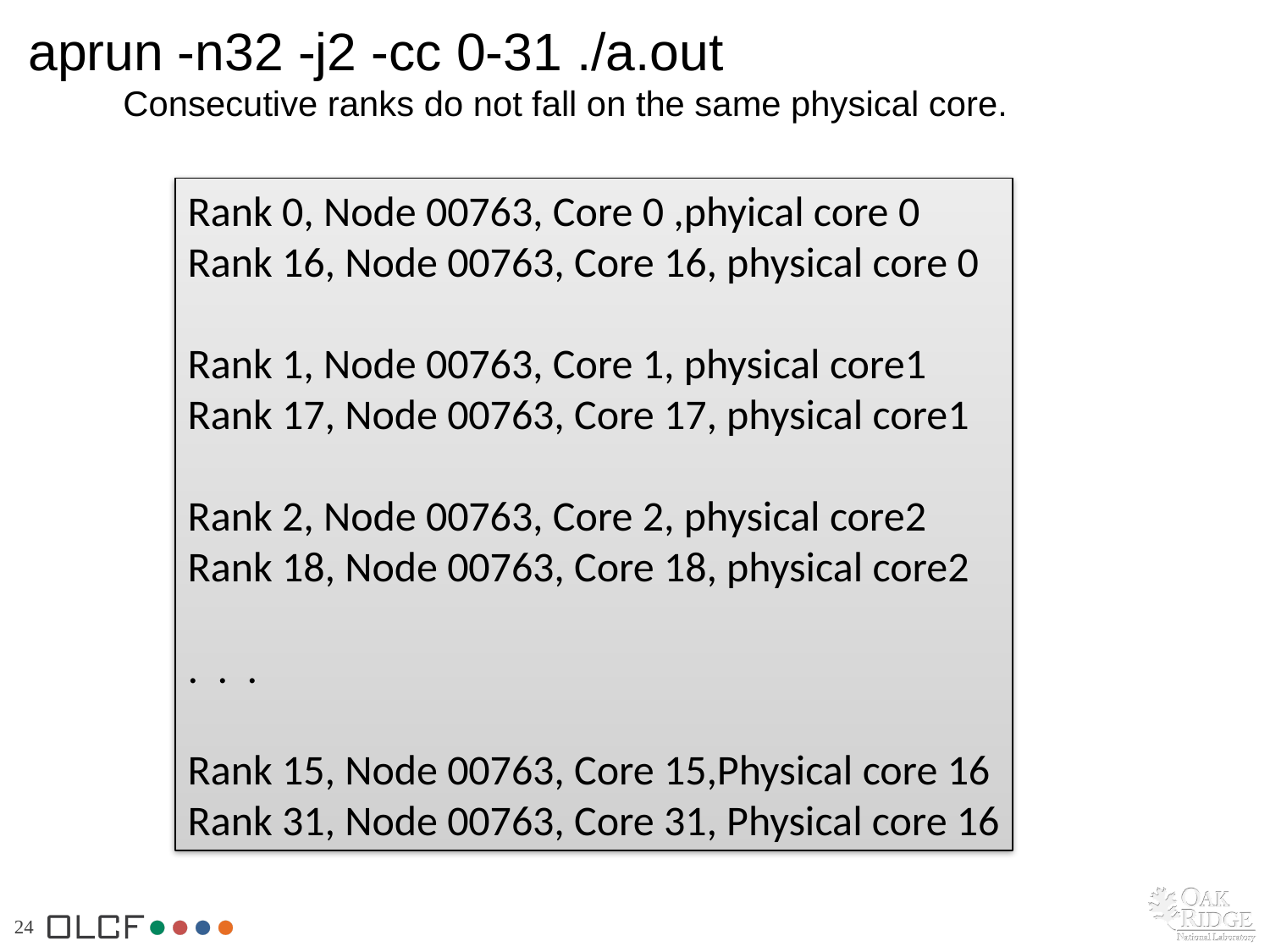

# aprun -n32 -j2 -cc 0-31 ./a.out
Consecutive ranks do not fall on the same physical core.
Rank 0, Node 00763, Core 0 ,phyical core 0
Rank 16, Node 00763, Core 16, physical core 0

Rank 1, Node 00763, Core 1, physical core1
Rank 17, Node 00763, Core 17, physical core1

Rank 2, Node 00763, Core 2, physical core2
Rank 18, Node 00763, Core 18, physical core2

.  .  .

Rank 15, Node 00763, Core 15,Physical core 16
Rank 31, Node 00763, Core 31, Physical core 16